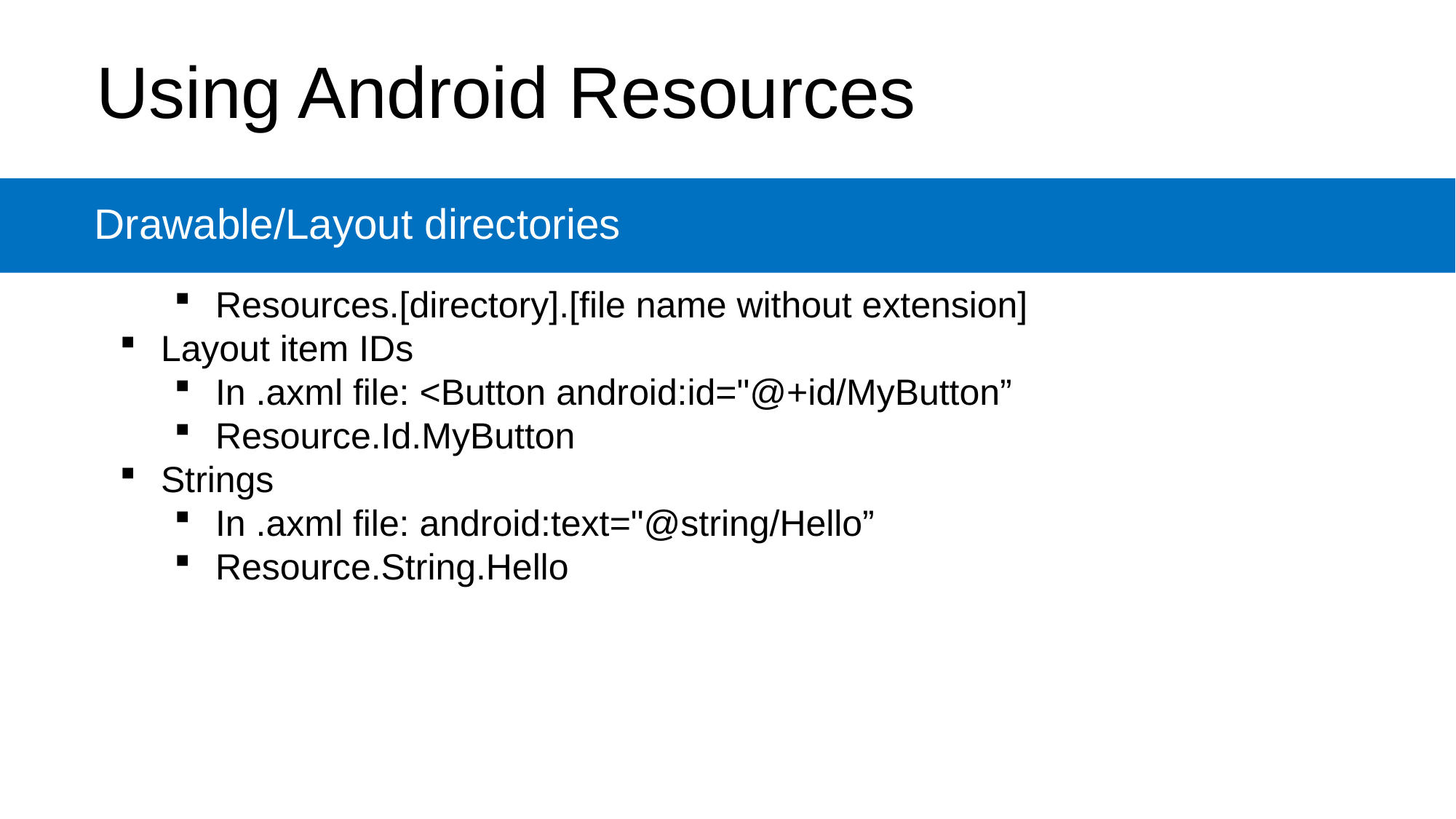

# Using Android Resources

Drawable/Layout directories
Resources.[directory].[file name without extension]
Layout item IDs
In .axml file: <Button android:id="@+id/MyButton”
Resource.Id.MyButton
Strings
In .axml file: android:text="@string/Hello”
Resource.String.Hello